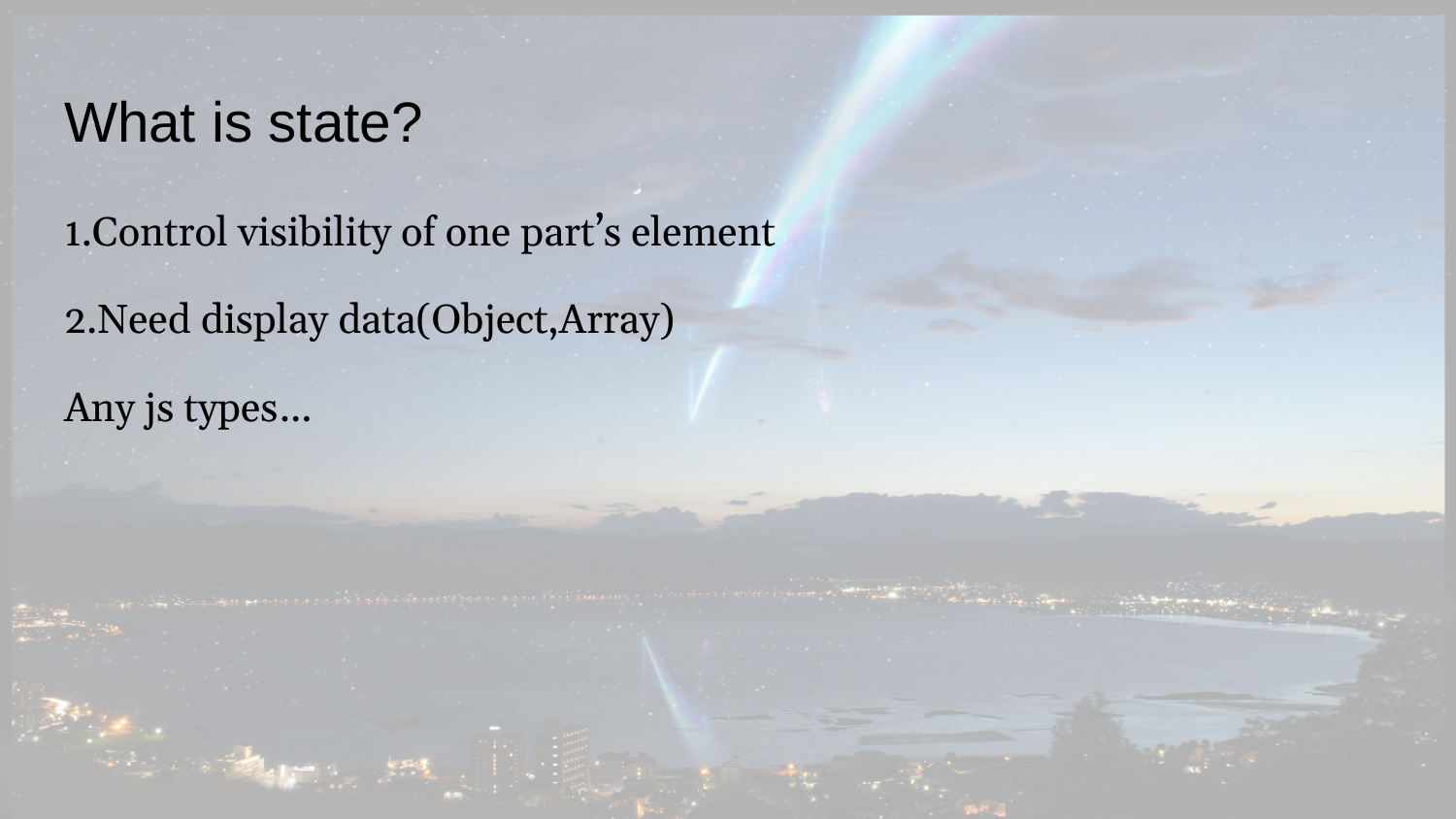

# What is state?
1.Control visibility of one part’s element
2.Need display data(Object,Array)
Any js types…